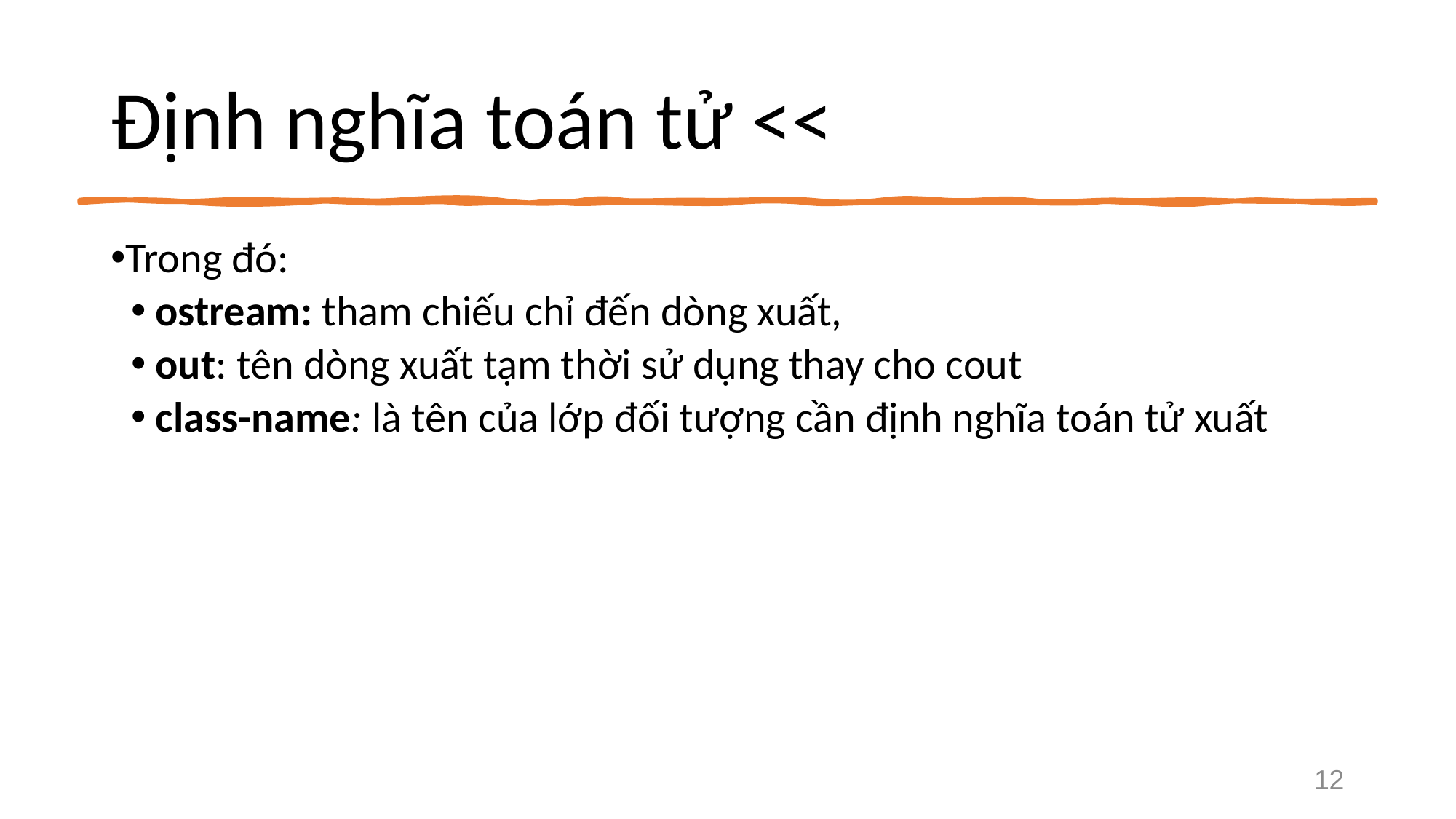

# Định nghĩa toán tử <<

Trong đó:
 ostream: tham chiếu chỉ đến dòng xuất,
 out: tên dòng xuất tạm thời sử dụng thay cho cout
 class-name: là tên của lớp đối tượng cần định nghĩa toán tử xuất
12